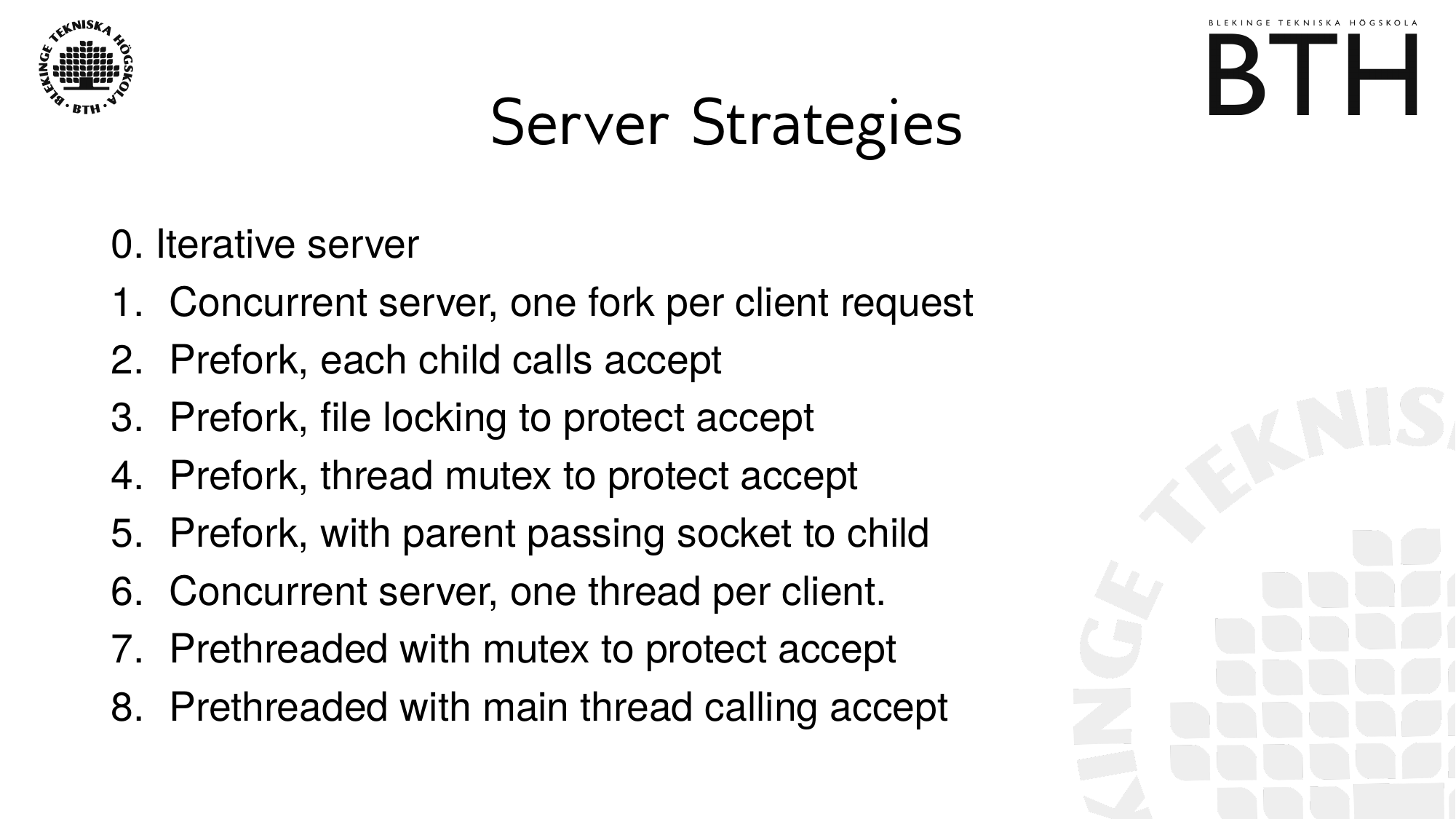

# Server Strategies
0. Iterative server
Concurrent server, one fork per client request
Prefork, each child calls accept
Prefork, file locking to protect accept
Prefork, thread mutex to protect accept
Prefork, with parent passing socket to child
Concurrent server, one thread per client.
Prethreaded with mutex to protect accept
Prethreaded with main thread calling accept